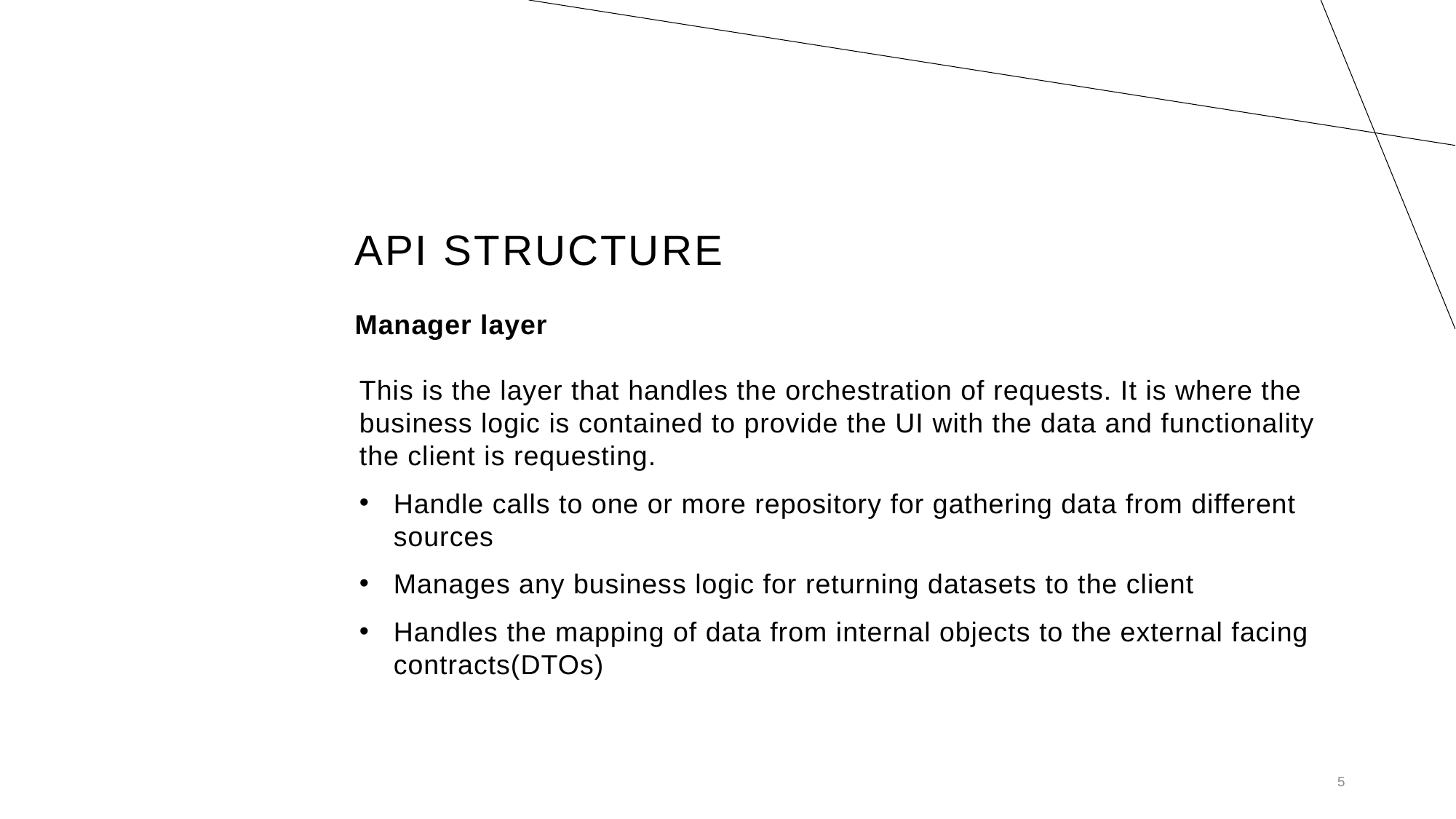

# API structure
Manager layer
This is the layer that handles the orchestration of requests. It is where the business logic is contained to provide the UI with the data and functionality the client is requesting.
Handle calls to one or more repository for gathering data from different sources
Manages any business logic for returning datasets to the client
Handles the mapping of data from internal objects to the external facing contracts(DTOs)
5